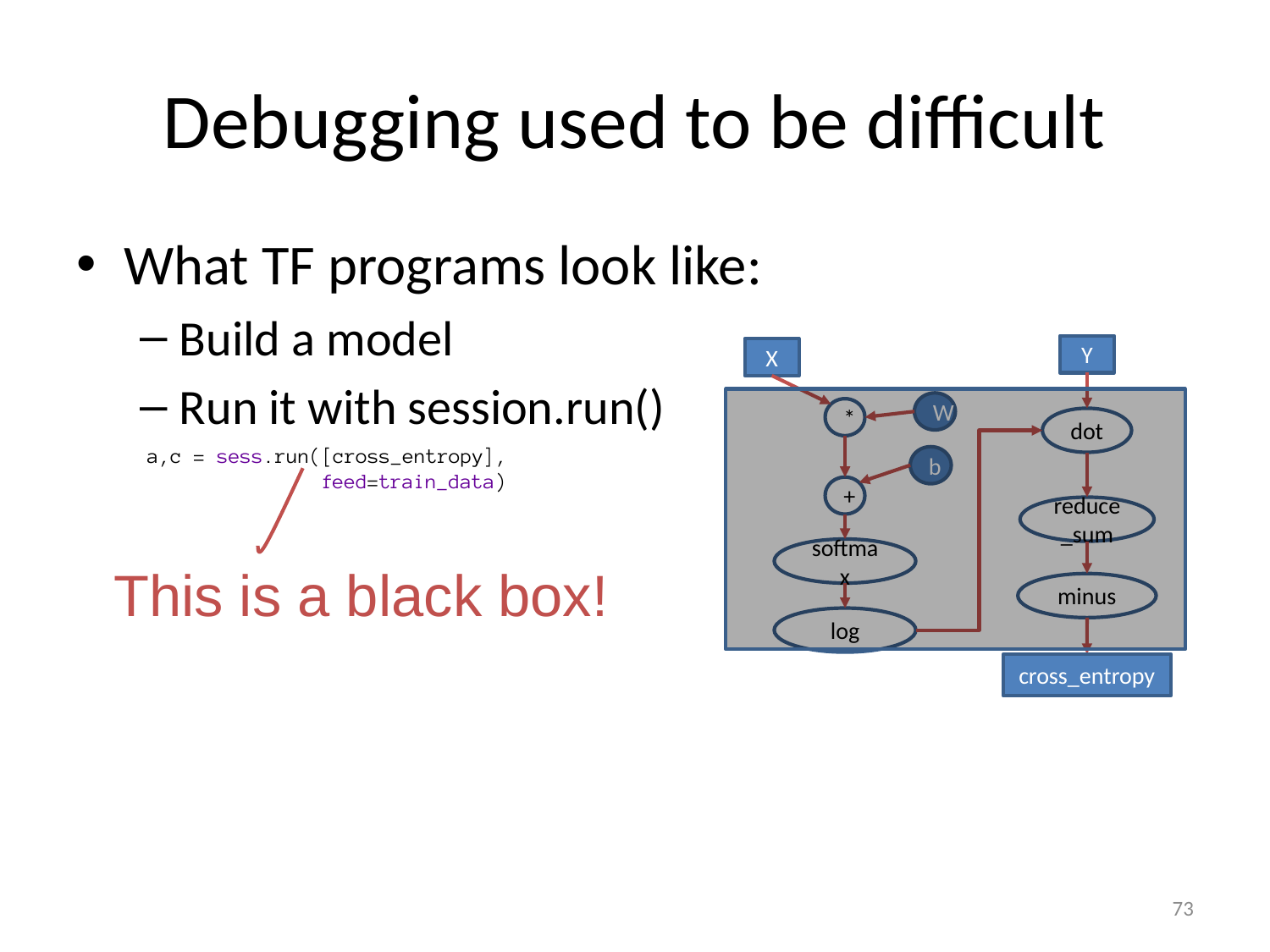

# Debugging used to be difficult
What TF programs look like:
Build a model
Run it with session.run()
Y
X

W
*
dot
a,c = sess.run([cross_entropy],
               feed=train_data)
b

+
reduce_sum
softmax
This is a black box!
minus
log
cross_entropy
73